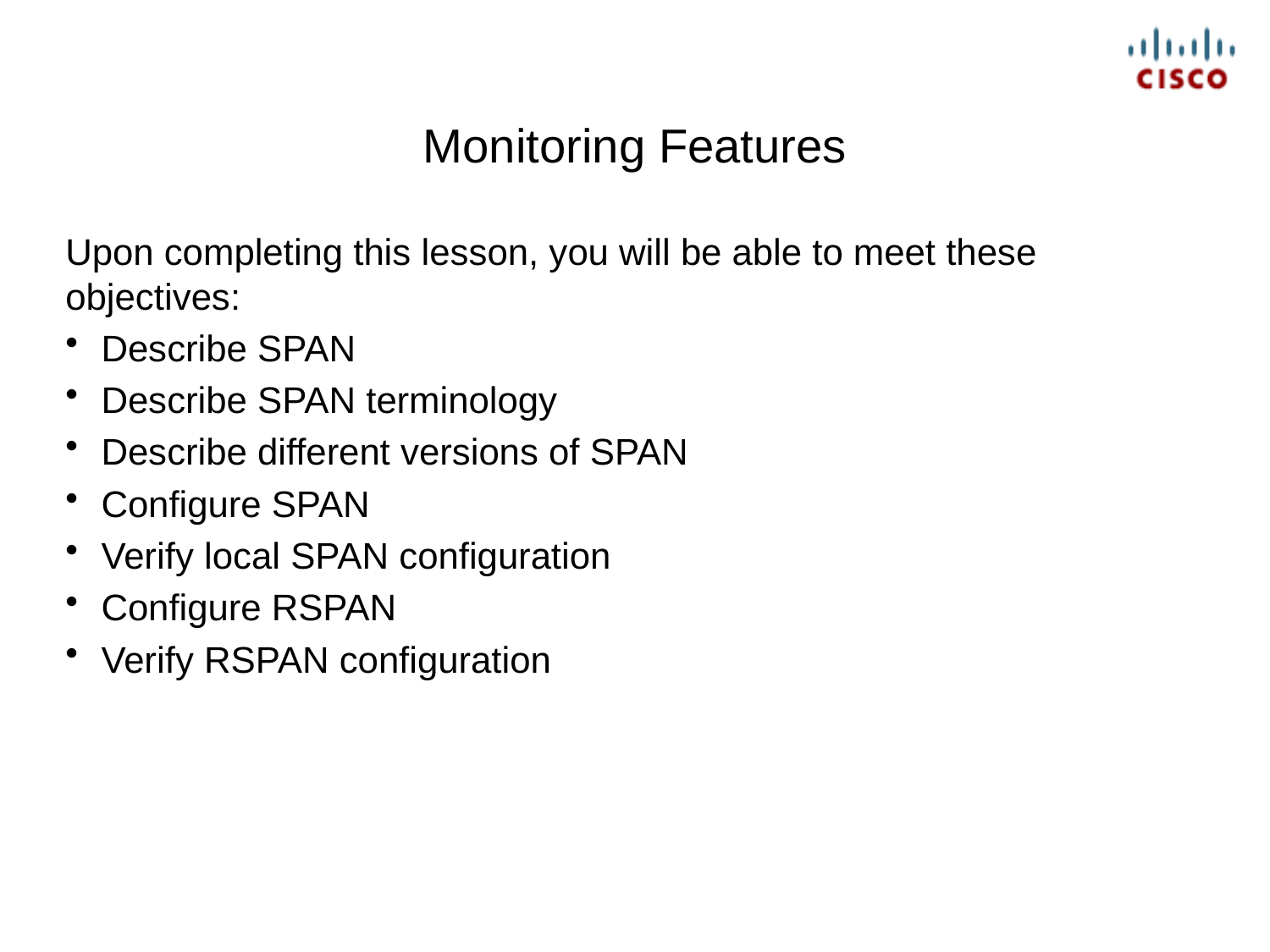

# Monitoring Features
Upon completing this lesson, you will be able to meet these objectives:
Describe SPAN
Describe SPAN terminology
Describe different versions of SPAN
Configure SPAN
Verify local SPAN configuration
Configure RSPAN
Verify RSPAN configuration